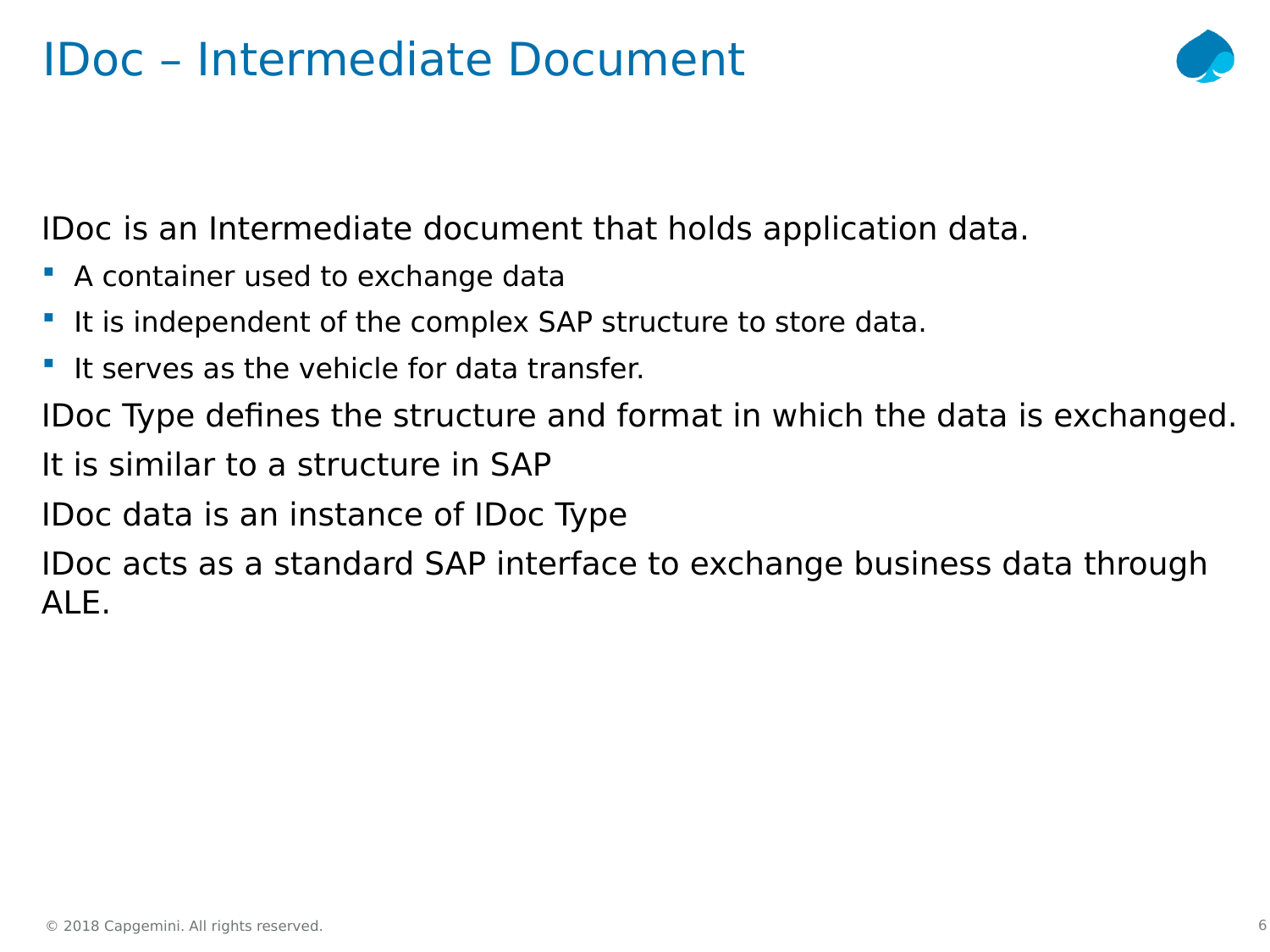

# IDoc – Intermediate Document
IDoc is an Intermediate document that holds application data.
A container used to exchange data
It is independent of the complex SAP structure to store data.
It serves as the vehicle for data transfer.
IDoc Type defines the structure and format in which the data is exchanged.
It is similar to a structure in SAP
IDoc data is an instance of IDoc Type
IDoc acts as a standard SAP interface to exchange business data through ALE.